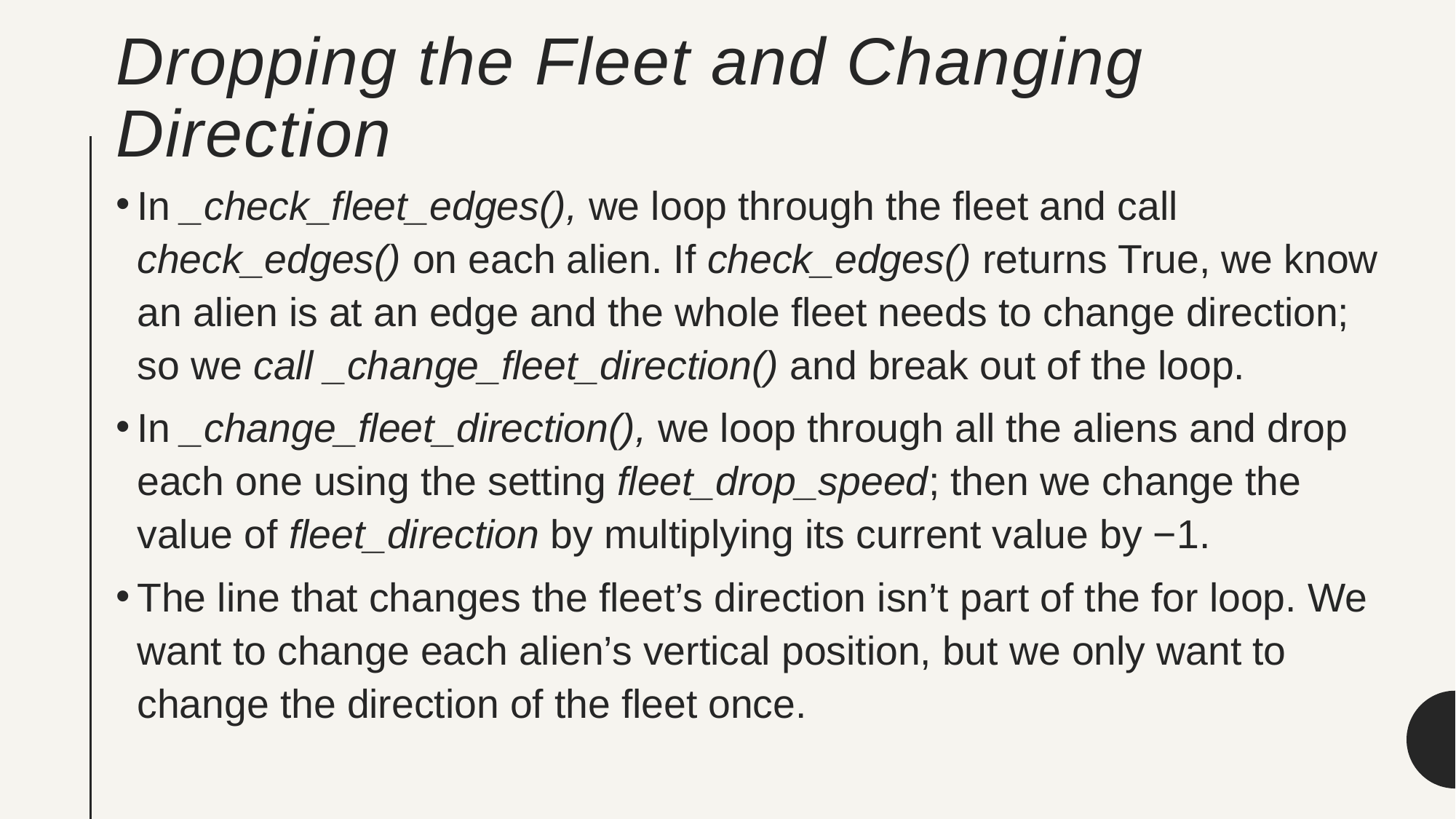

# Dropping the Fleet and Changing Direction
In _check_fleet_edges(), we loop through the fleet and call check_edges() on each alien. If check_edges() returns True, we know an alien is at an edge and the whole fleet needs to change direction; so we call _change_fleet_direction() and break out of the loop.
In _change_fleet_direction(), we loop through all the aliens and drop each one using the setting fleet_drop_speed; then we change the value of fleet_direction by multiplying its current value by −1.
The line that changes the fleet’s direction isn’t part of the for loop. We want to change each alien’s vertical position, but we only want to change the direction of the fleet once.